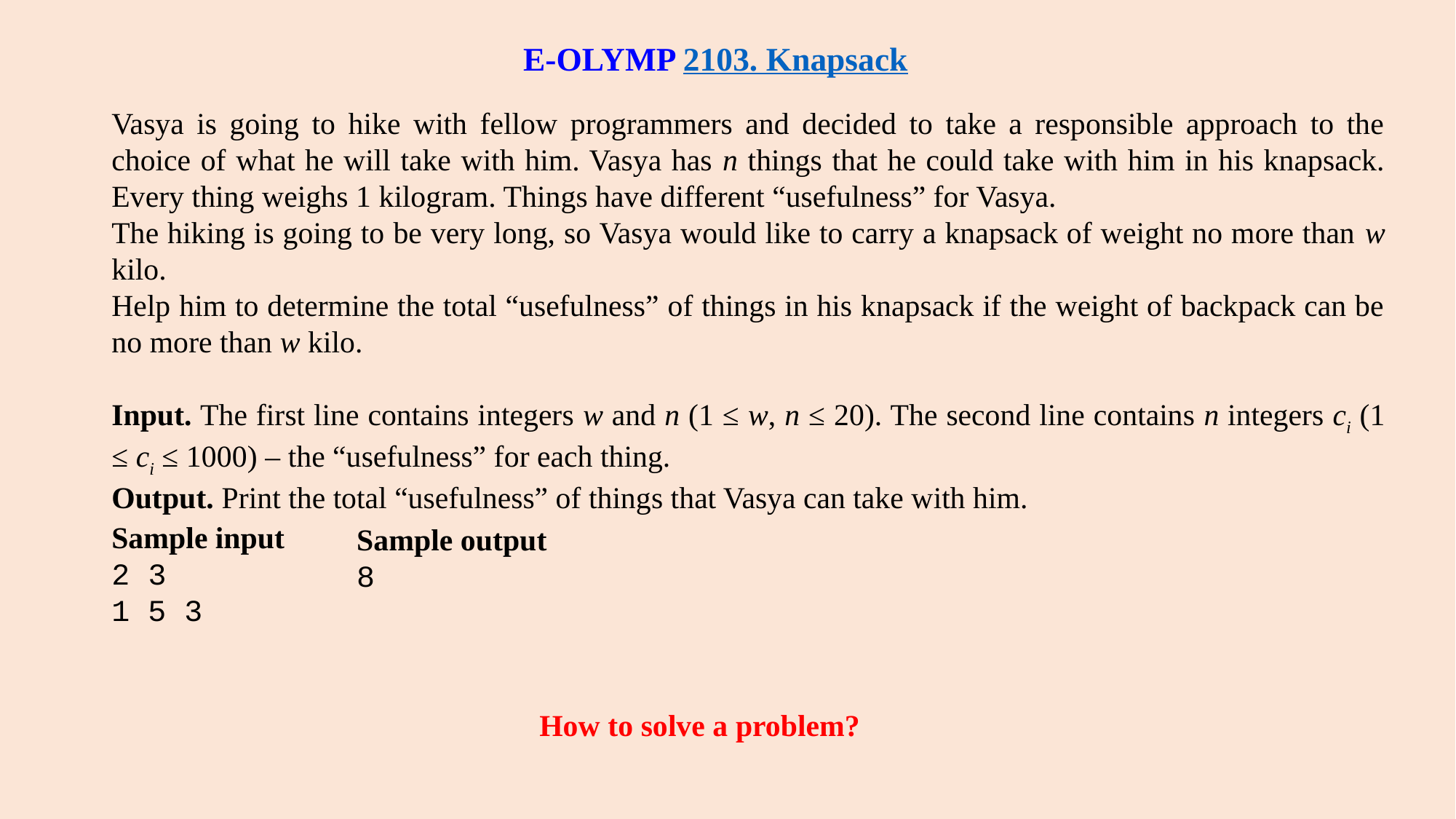

E-OLYMP 2103. Knapsack
Vasya is going to hike with fellow programmers and decided to take a responsible approach to the choice of what he will take with him. Vasya has n things that he could take with him in his knapsack. Every thing weighs 1 kilogram. Things have different “usefulness” for Vasya.
The hiking is going to be very long, so Vasya would like to carry a knapsack of weight no more than w kilo.
Help him to determine the total “usefulness” of things in his knapsack if the weight of backpack can be no more than w kilo.

Input. The first line contains integers w and n (1 ≤ w, n ≤ 20). The second line contains n integers ci (1 ≤ ci ≤ 1000) – the “usefulness” for each thing.
Output. Print the total “usefulness” of things that Vasya can take with him.
Sample input
2 3
1 5 3
Sample output
8
How to solve a problem?